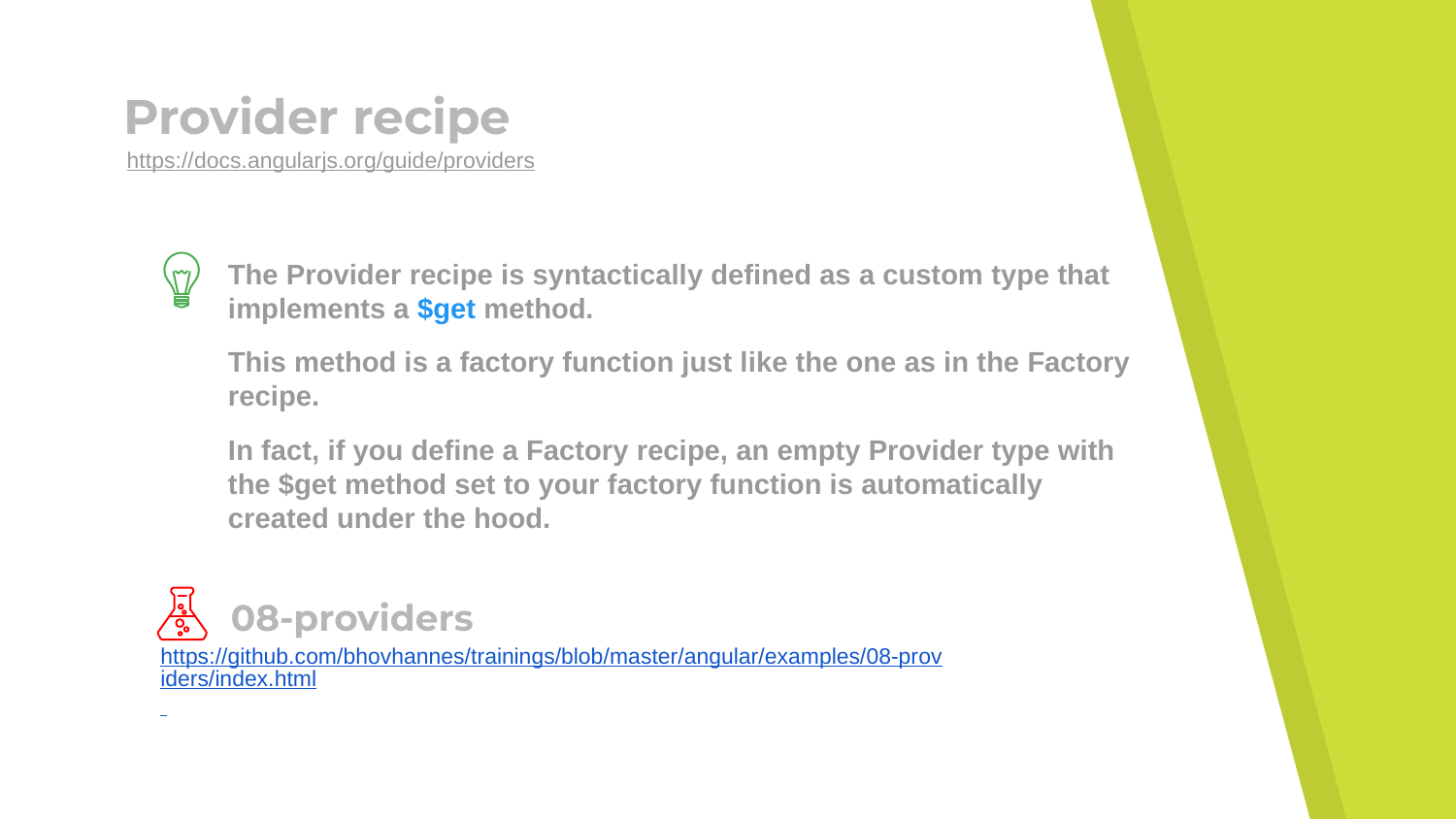

Provider recipe
https://docs.angularjs.org/guide/providers
The Provider recipe is syntactically defined as a custom type that implements a $get method.
This method is a factory function just like the one as in the Factory recipe.
In fact, if you define a Factory recipe, an empty Provider type with the $get method set to your factory function is automatically created under the hood.

# 08-providers

https://github.com/bhovhannes/trainings/blob/master/angular/examples/08-providers/index.html